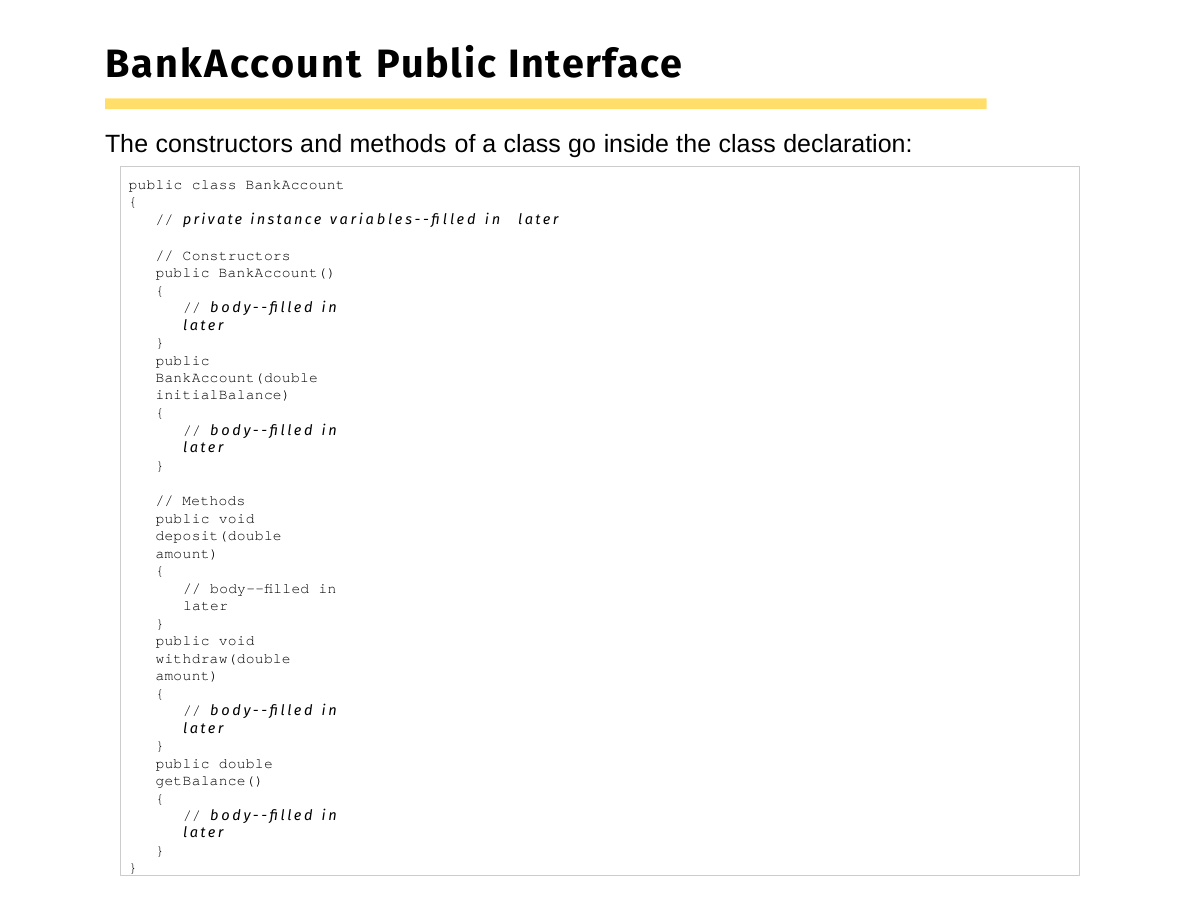

# BankAccount Public Interface

The constructors and methods of a class go inside the class declaration:
public class BankAccount
{
// private instance variables--filled in  later

// Constructors  public BankAccount()
{
// body--filled in later
}
public BankAccount(double initialBalance)
{
// body--filled in later
}

// Methods
public void deposit(double amount)
{
// body--filled in later
}
public void withdraw(double amount)
{
// body--filled in later
}
public double getBalance()
{
// body--filled in later
}
}